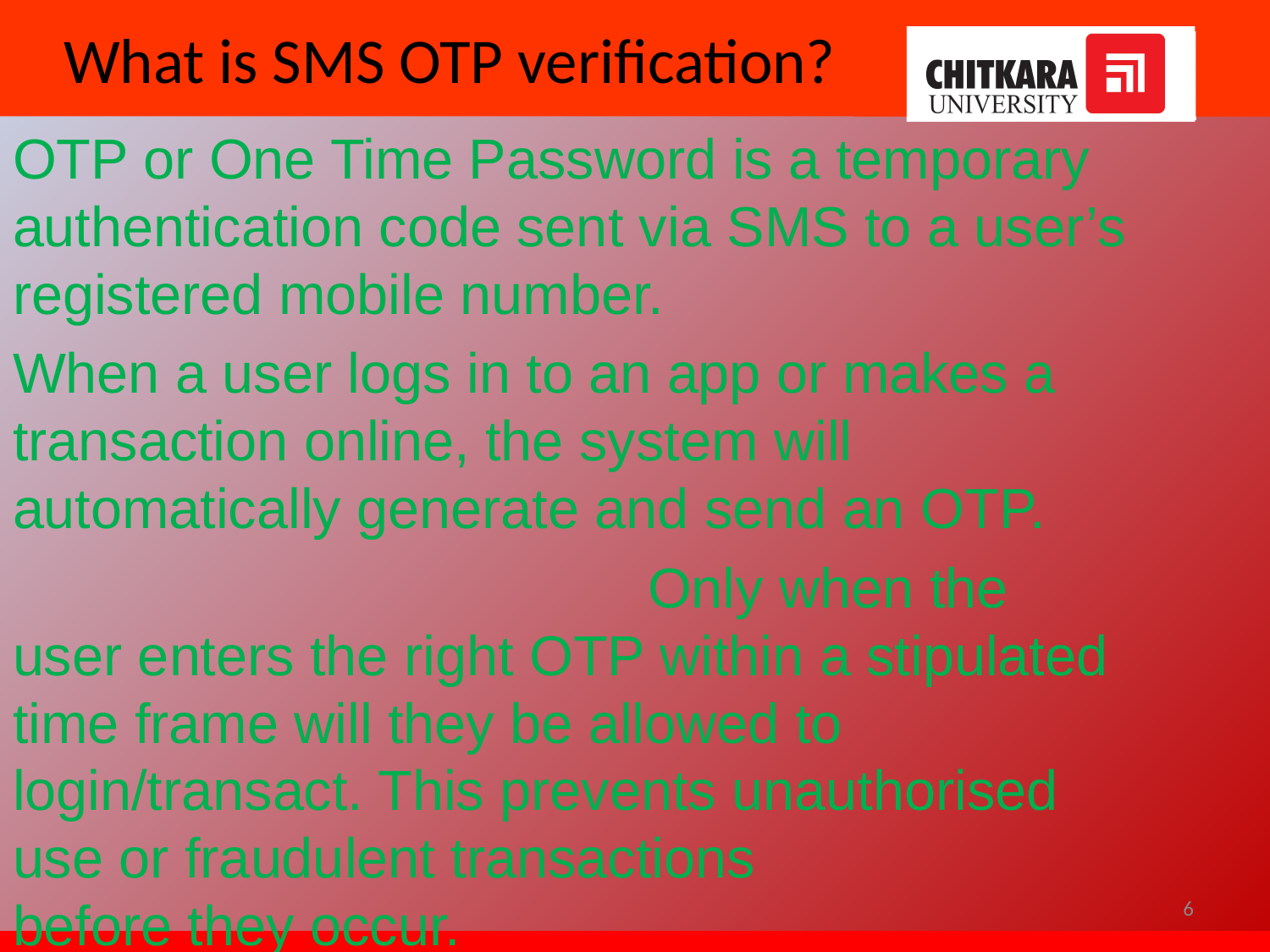

# What is SMS OTP verification?
OTP or One Time Password is a temporary authentication code sent via SMS to a user’s registered mobile number.
When a user logs in to an app or makes a transaction online, the system will automatically generate and send an OTP.
					Only when the user enters the right OTP within a stipulated time frame will they be allowed to login/transact. This prevents unauthorised use or fraudulent transactions before they occur.
6